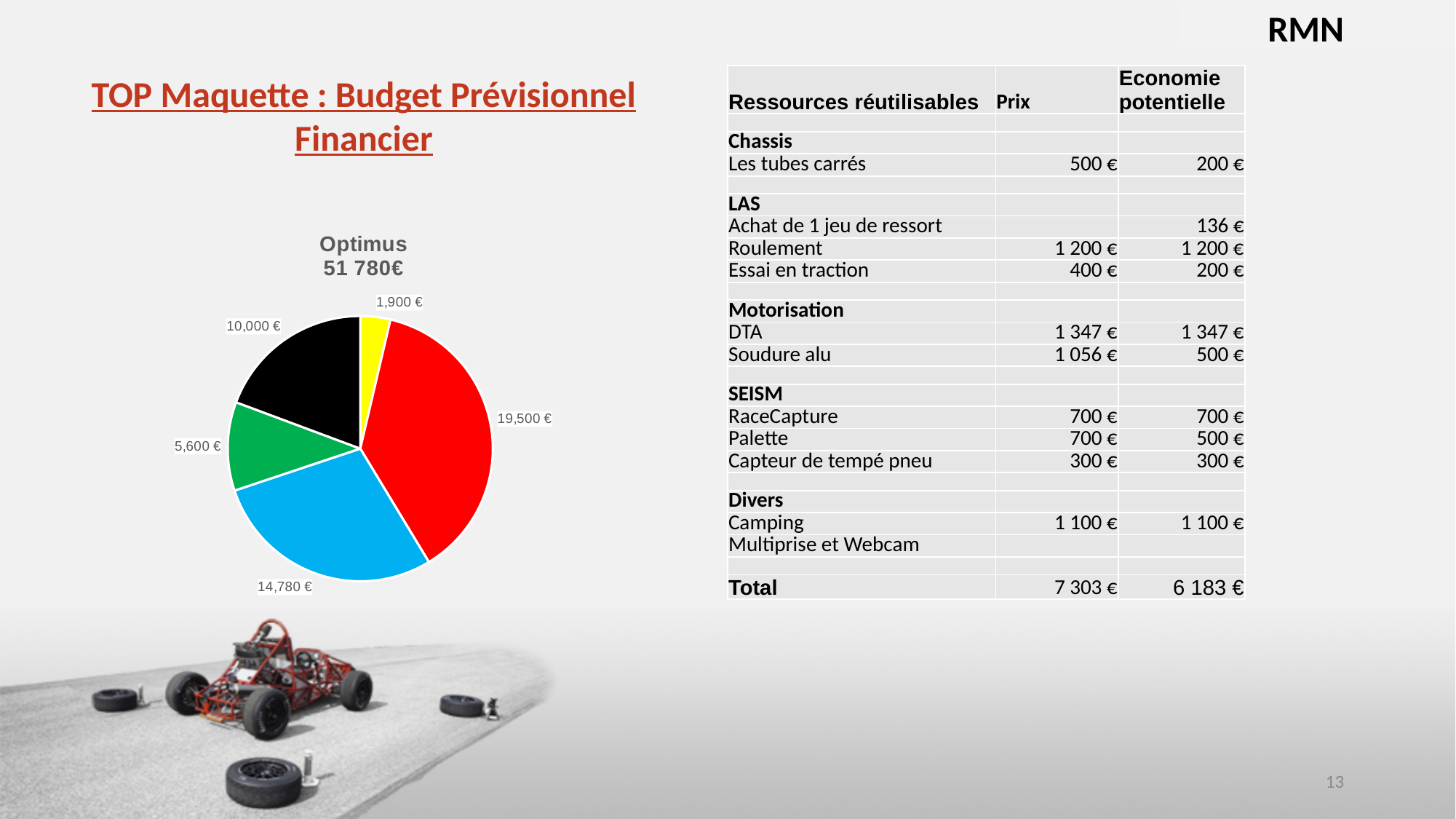

RMN
TOP Maquette : Budget Prévisionnel
Financier
| Ressources réutilisables | Prix | Economie potentielle |
| --- | --- | --- |
|  |  |  |
| Chassis |  |  |
| Les tubes carrés | 500 € | 200 € |
|  |  |  |
| LAS |  |  |
| Achat de 1 jeu de ressort |  | 136 € |
| Roulement | 1 200 € | 1 200 € |
| Essai en traction | 400 € | 200 € |
|  |  |  |
| Motorisation |  |  |
| DTA | 1 347 € | 1 347 € |
| Soudure alu | 1 056 € | 500 € |
|  |  |  |
| SEISM |  |  |
| RaceCapture | 700 € | 700 € |
| Palette | 700 € | 500 € |
| Capteur de tempé pneu | 300 € | 300 € |
|  |  |  |
| Divers |  |  |
| Camping | 1 100 € | 1 100 € |
| Multiprise et Webcam |  |  |
|  |  |  |
| Total | 7 303 € | 6 183 € |

### Chart: Optimus
51 780€

| Category |  |
|---|---|
13